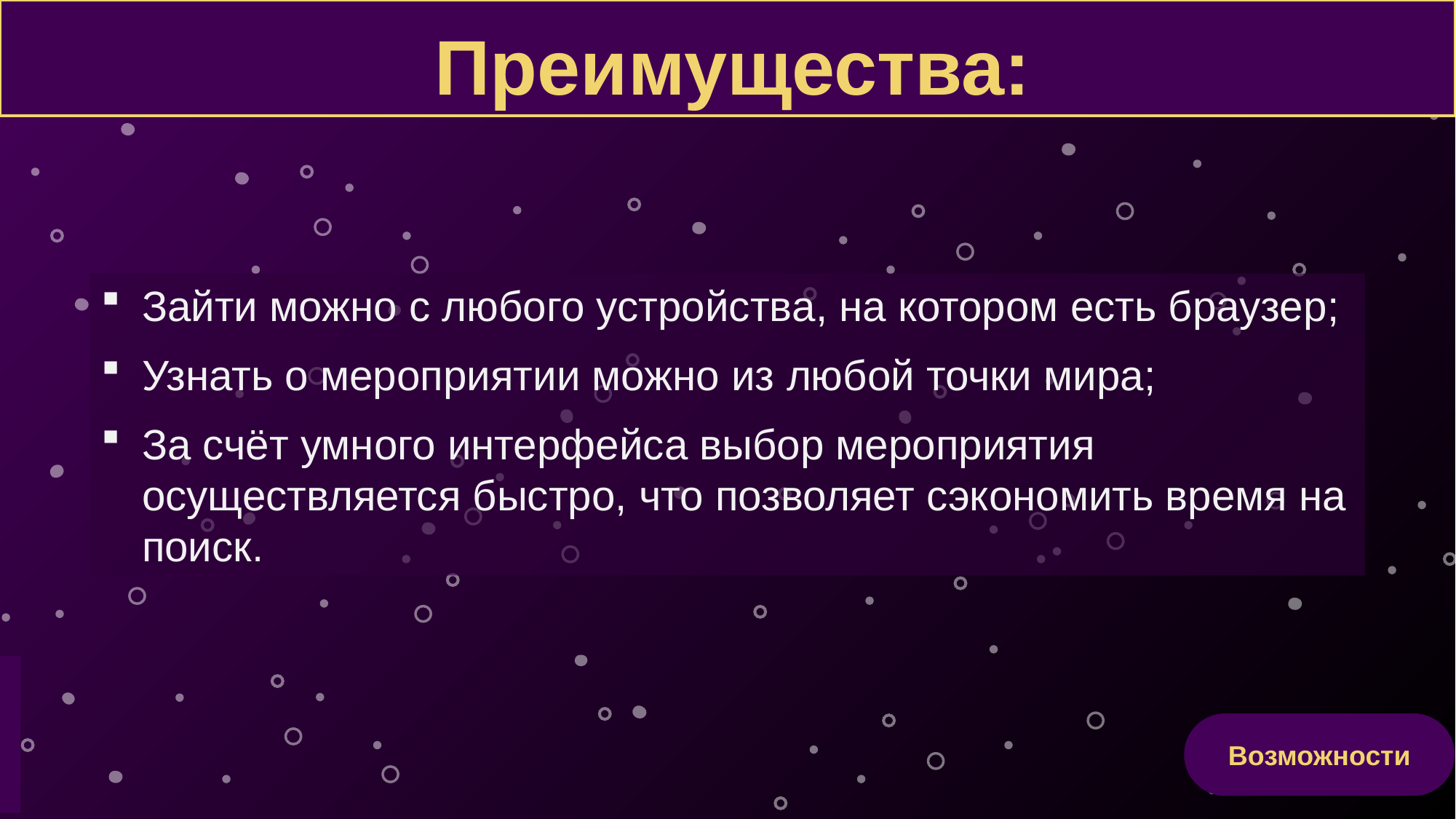

# Преимущества:
Зайти можно с любого устройства, на котором есть браузер;
Узнать о мероприятии можно из любой точки мира;
За счёт умного интерфейса выбор мероприятия осуществляется быстро, что позволяет сэкономить время на поиск.

Возможности